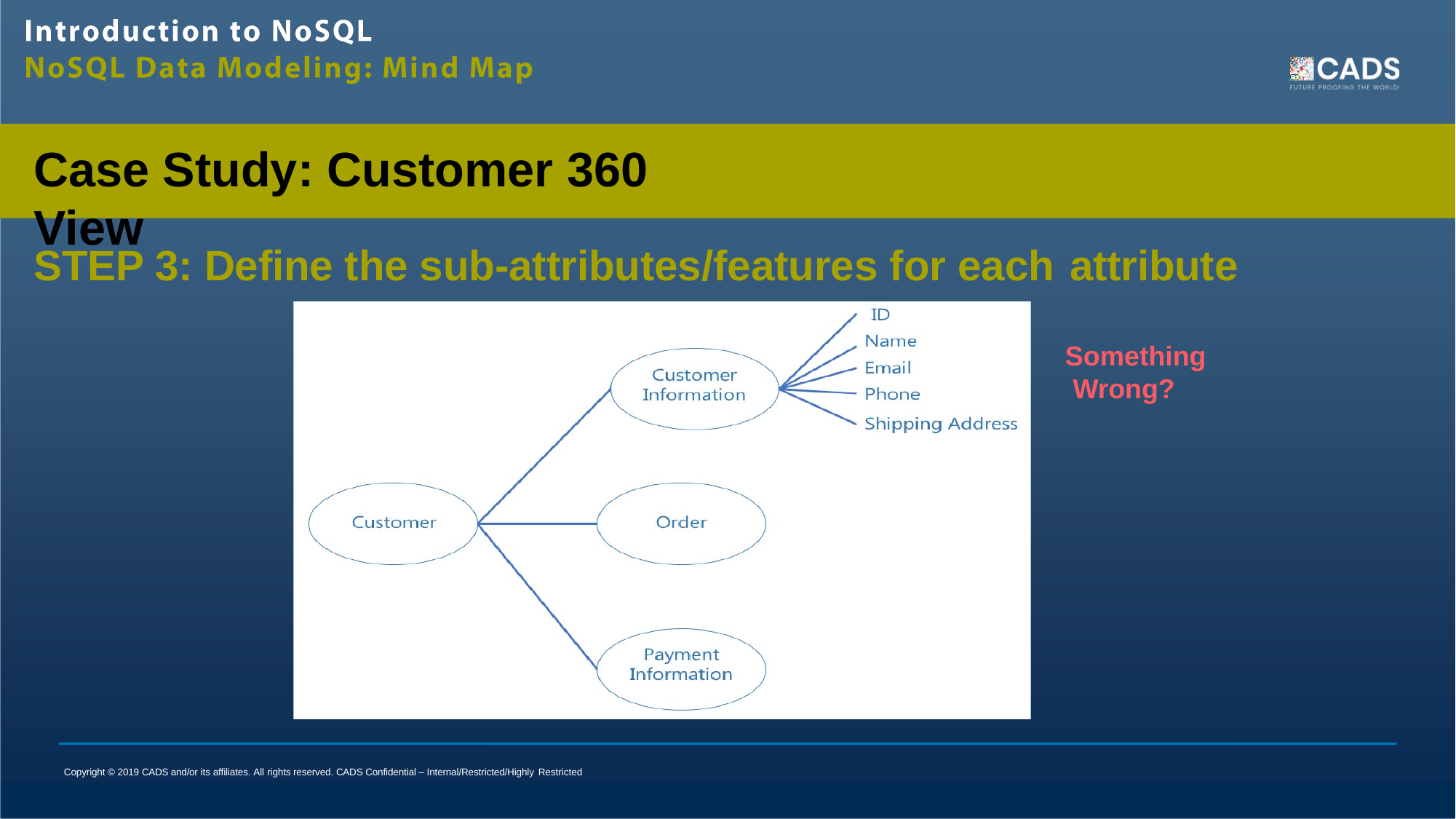

# Case Study: Customer 360 View
STEP 3: Define the sub-attributes/features for each attribute

Something  Wrong?

Copyright © 2019 CADS and/or its affiliates. All rights reserved. CADS Confidential – Internal/Restricted/Highly Restricted